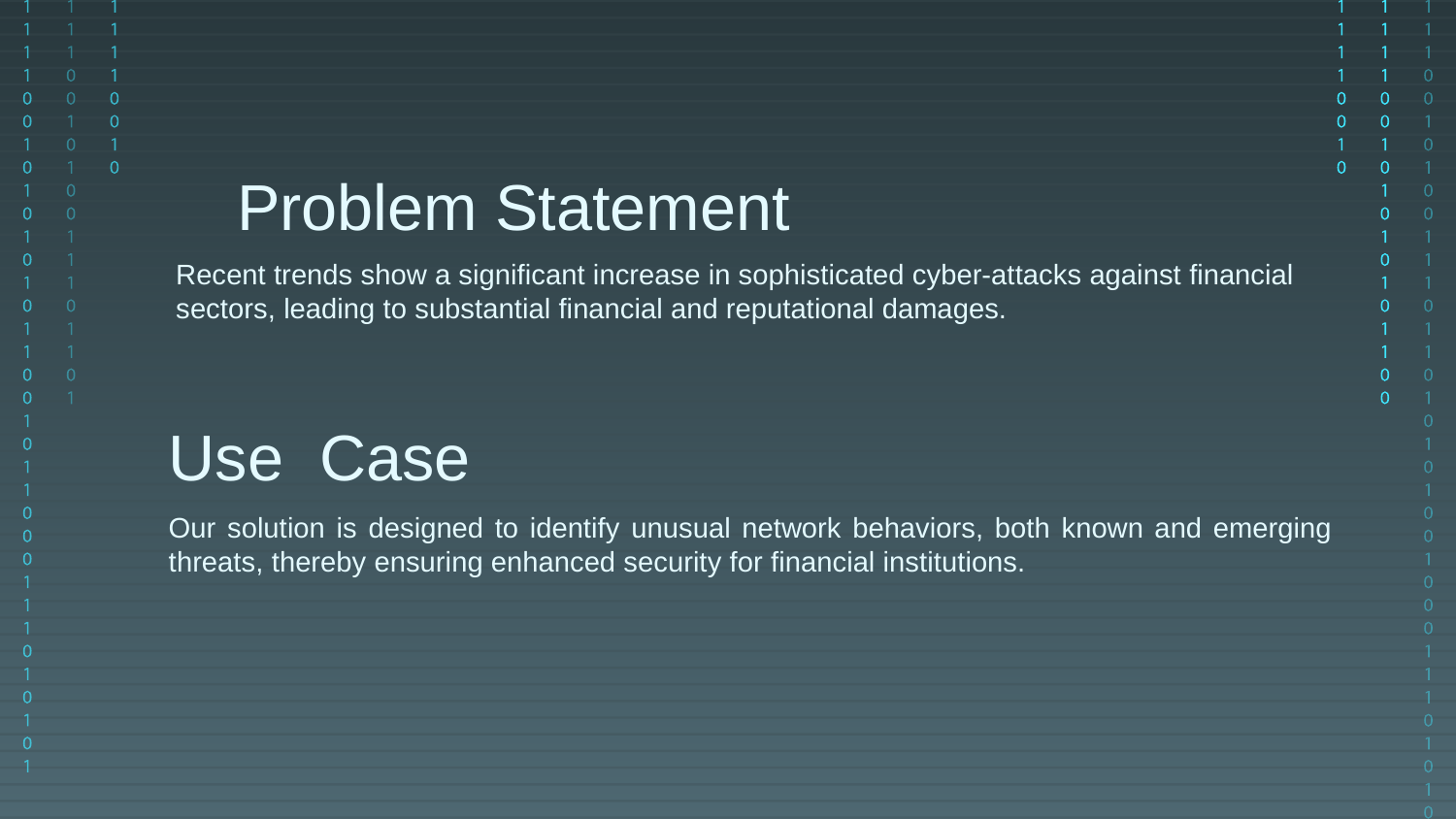

# Problem Statement
Recent trends show a significant increase in sophisticated cyber-attacks against financial sectors, leading to substantial financial and reputational damages.
Use  Case
Our solution is designed to identify unusual network behaviors, both known and emerging threats, thereby ensuring enhanced security for financial institutions.